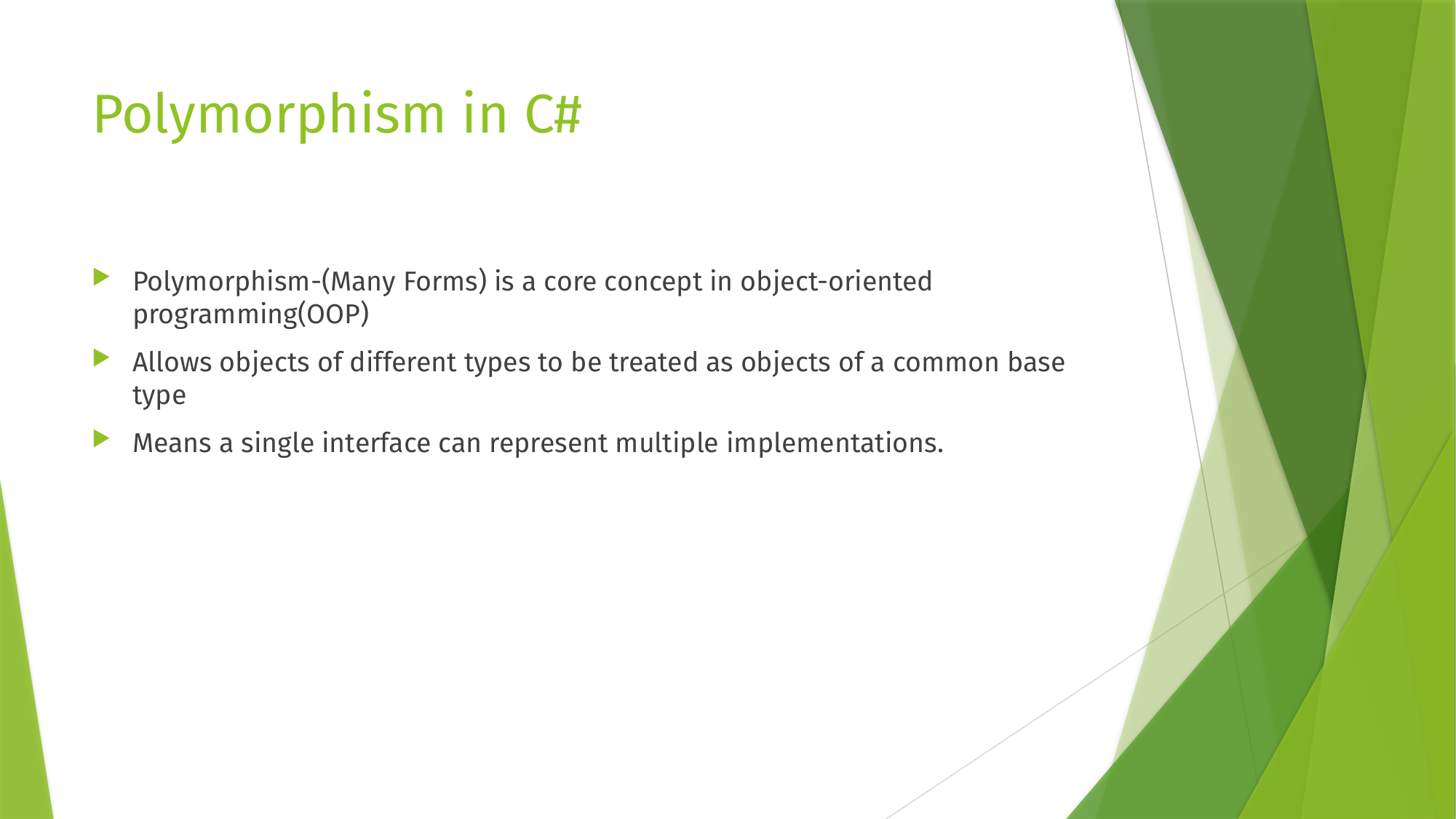

# Polymorphism in C#
Polymorphism-(Many Forms) is a core concept in object-oriented programming(OOP)
Allows objects of different types to be treated as objects of a common base type
Means a single interface can represent multiple implementations.